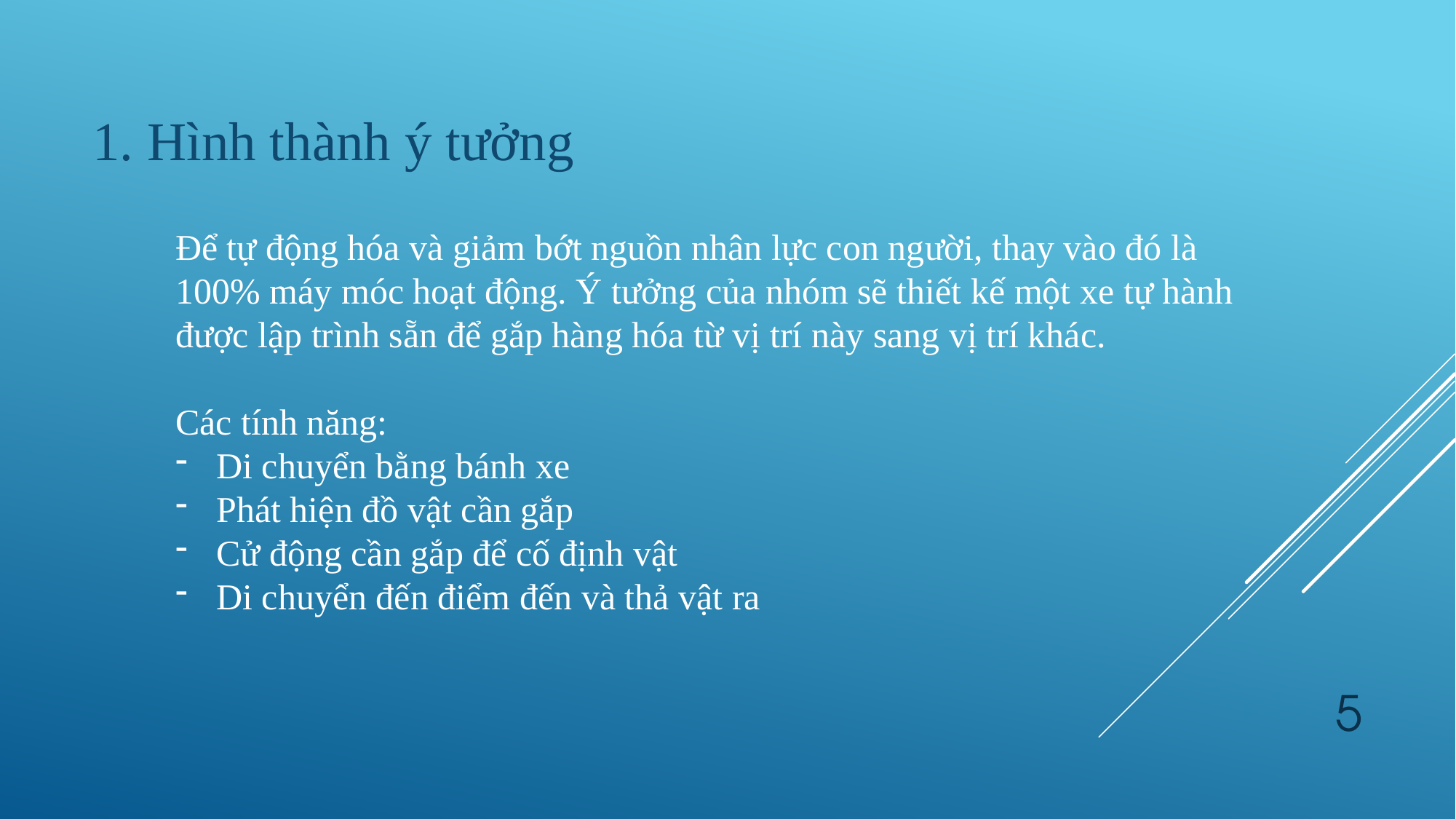

1. Hình thành ý tưởng
Để tự động hóa và giảm bớt nguồn nhân lực con người, thay vào đó là 100% máy móc hoạt động. Ý tưởng của nhóm sẽ thiết kế một xe tự hành được lập trình sẵn để gắp hàng hóa từ vị trí này sang vị trí khác.

Các tính năng:
Di chuyển bằng bánh xe
Phát hiện đồ vật cần gắp
Cử động cần gắp để cố định vật
Di chuyển đến điểm đến và thả vật ra

5